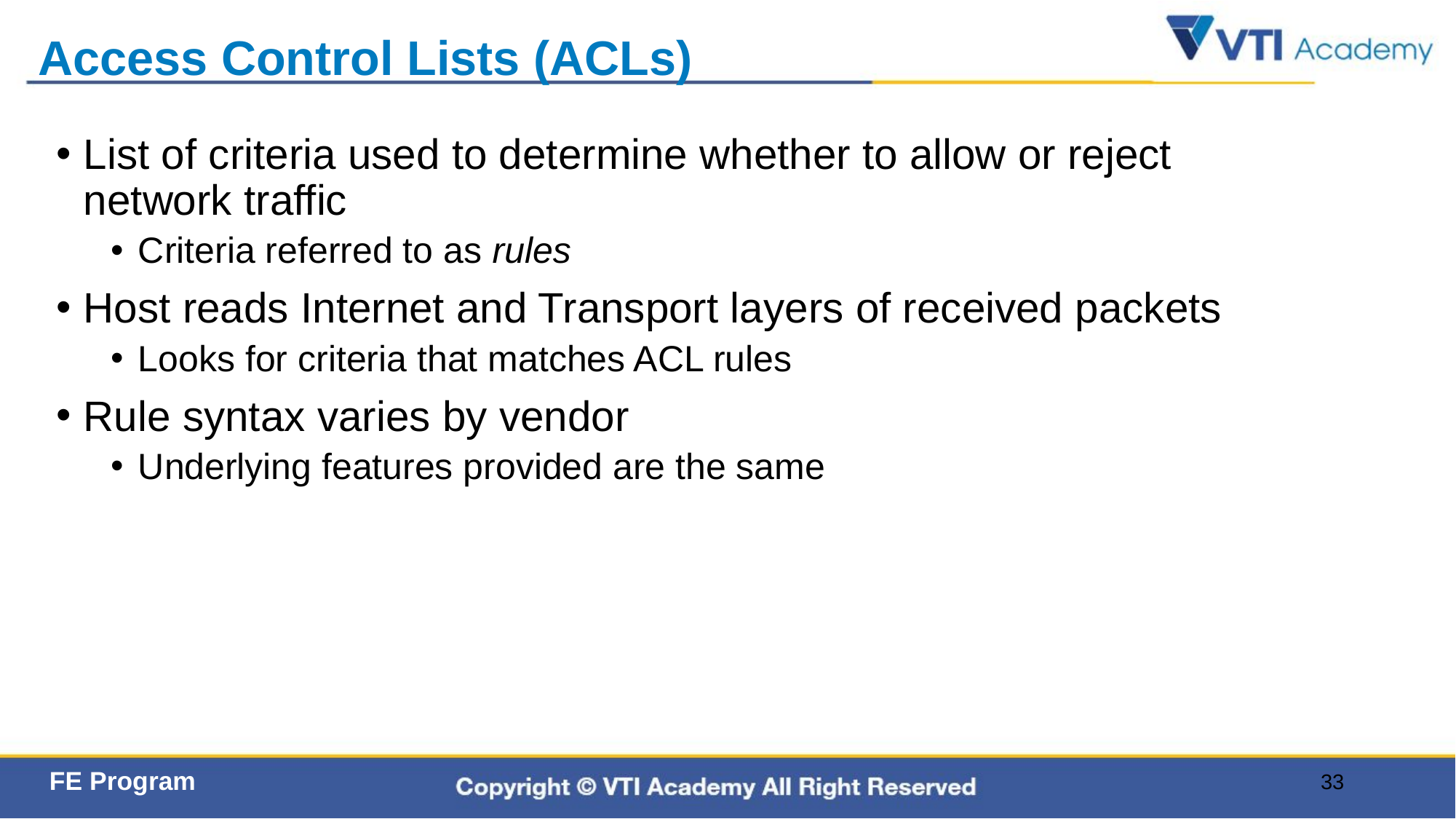

# Access Control Lists (ACLs)
List of criteria used to determine whether to allow or reject network traffic
Criteria referred to as rules
Host reads Internet and Transport layers of received packets
Looks for criteria that matches ACL rules
Rule syntax varies by vendor
Underlying features provided are the same

33